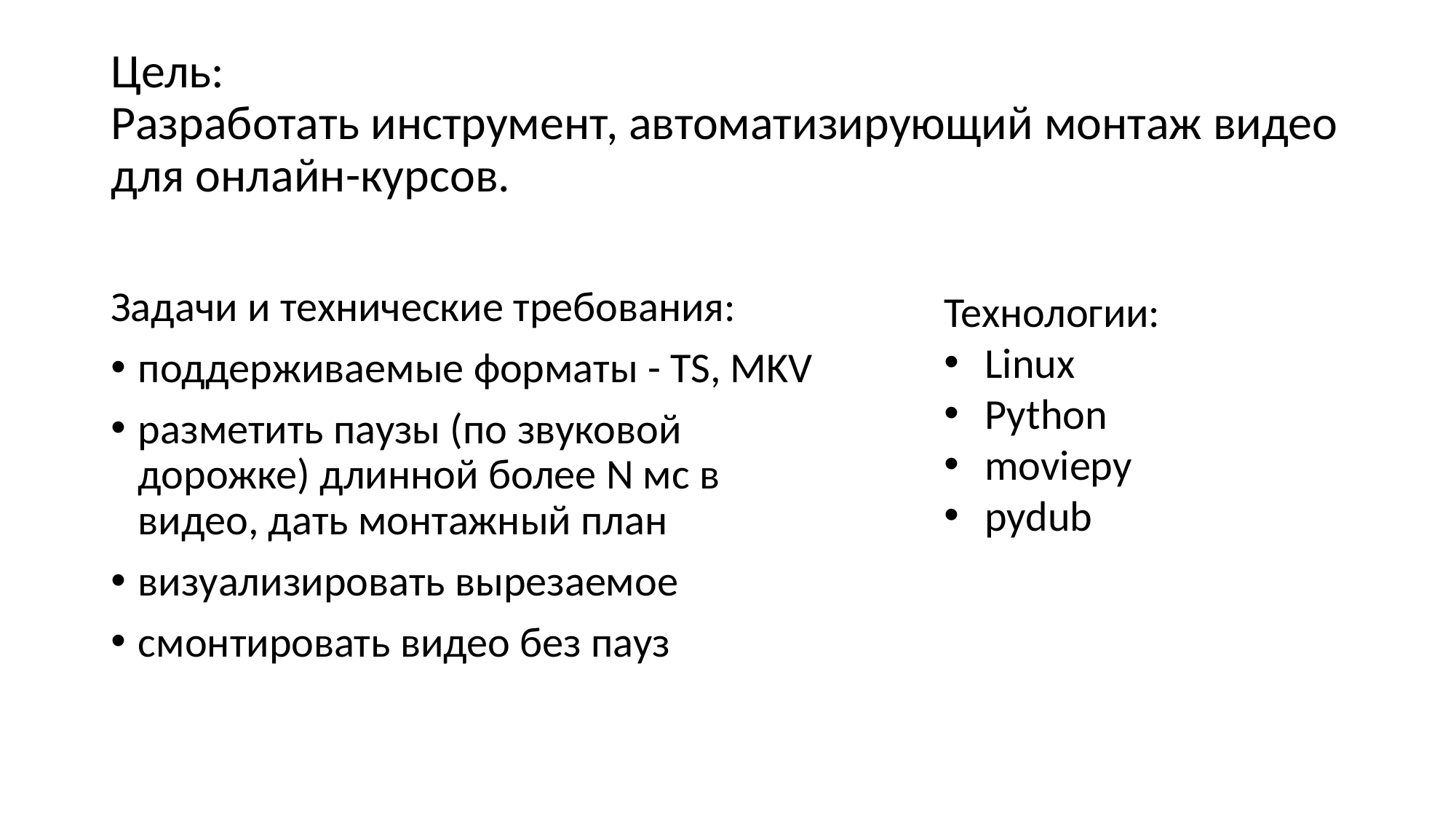

# Цель: Разработать инструмент, автоматизирующий монтаж видео для онлайн-курсов.
Задачи и технические требования:
поддерживаемые форматы - TS, MKV
разметить паузы (по звуковой дорожке) длинной более N мс в видео, дать монтажный план
визуализировать вырезаемое
смонтировать видео без пауз
Технологии:
Linux
Python
moviepy
pydub